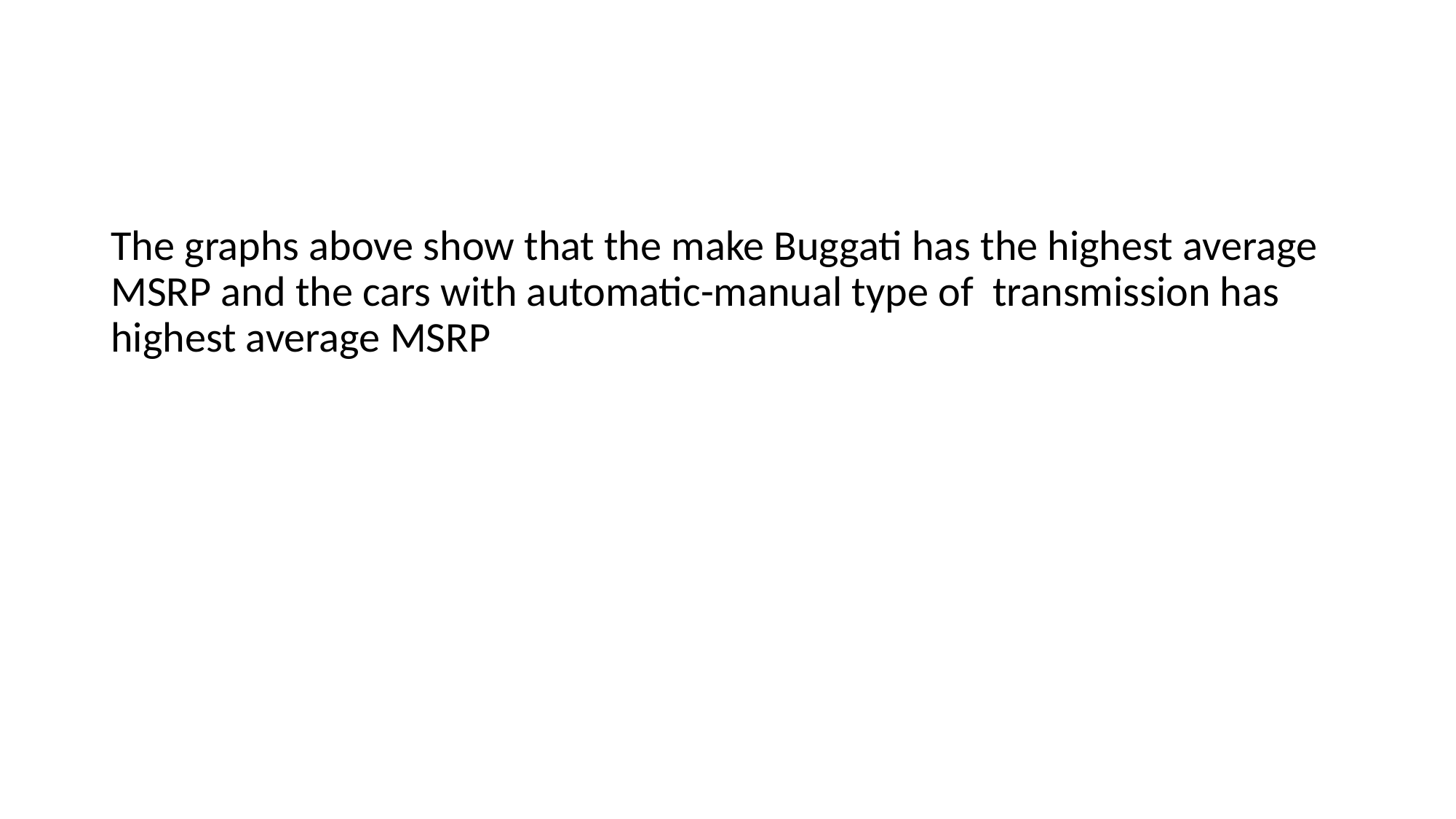

#
The graphs above show that the make Buggati has the highest average MSRP and the cars with automatic-manual type of  transmission has highest average MSRP